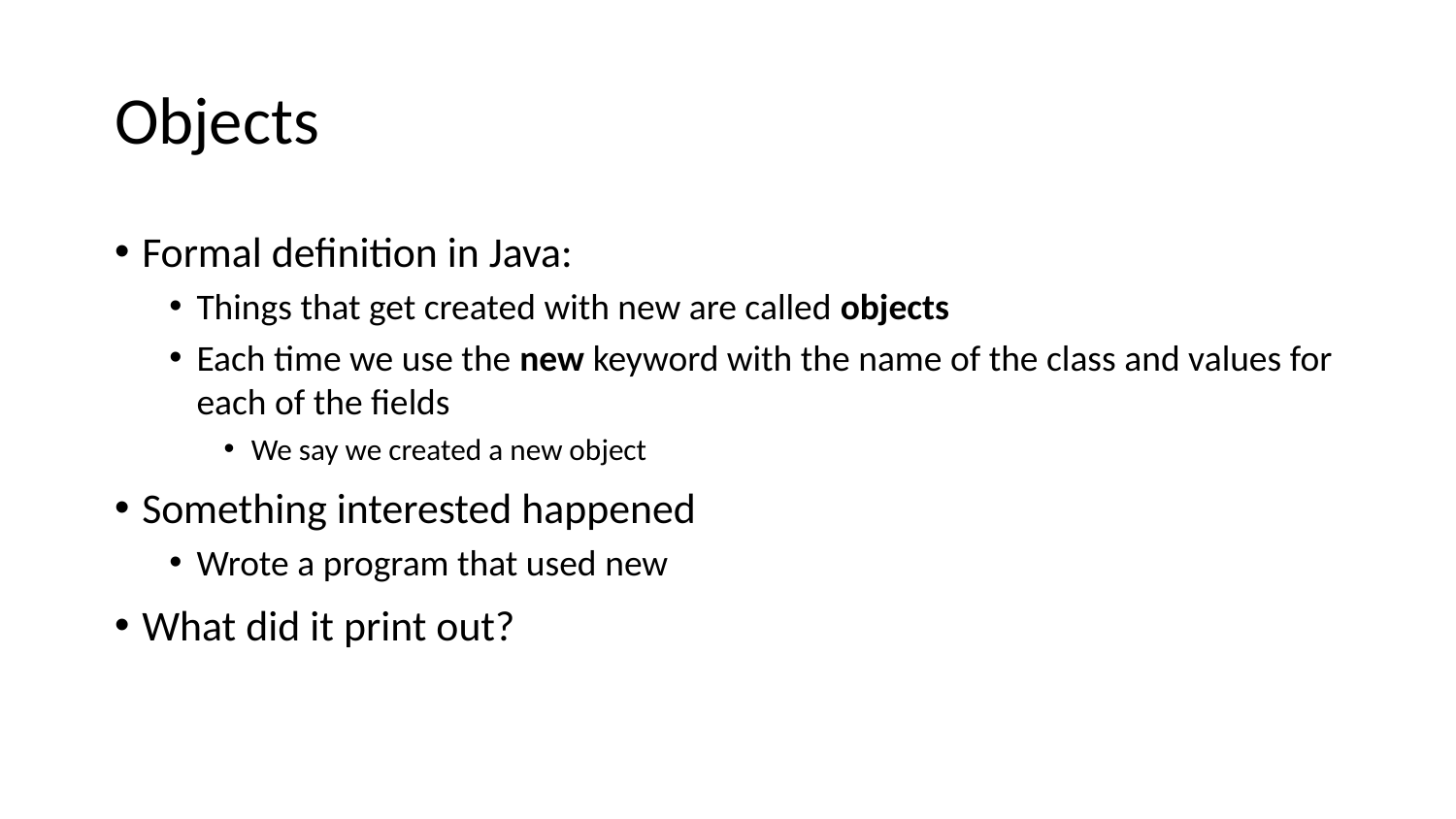

# Objects
Formal definition in Java:
Things that get created with new are called objects
Each time we use the new keyword with the name of the class and values for each of the fields
We say we created a new object
Something interested happened
Wrote a program that used new
What did it print out?